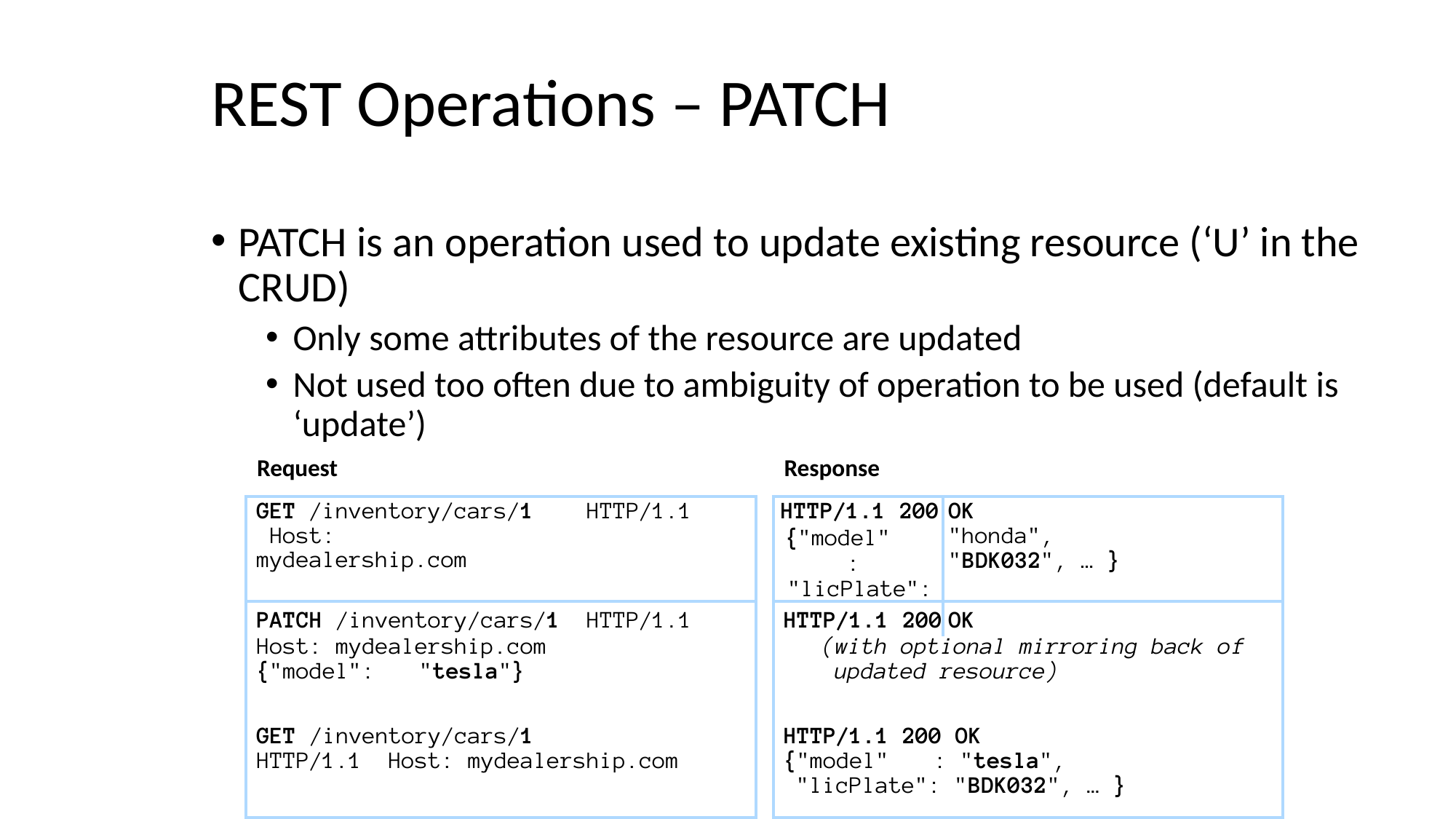

REST Operations – PATCH
PATCH is an operation used to update existing resource (‘U’ in the CRUD)
Only some attributes of the resource are updated
Not used too often due to ambiguity of operation to be used (default is ‘update’)

| Request |  |  | Response |  |
| --- | --- | --- | --- | --- |
| GET /inventory/cars/1 Host: mydealership.com | HTTP/1.1 |  | HTTP/1.1 200 {"model" : "licPlate": | OK "honda", "BDK032", … } |
| PATCH /inventory/cars/1 | HTTP/1.1 |  | HTTP/1.1 200 | OK |
| Host: mydealership.com {"model": "tesla"} GET /inventory/cars/1 HTTP/1.1 Host: mydealership.com |  |  | (with optional mirroring back of updated resource) HTTP/1.1 200 OK {"model" : "tesla", "licPlate": "BDK032", … } |  |